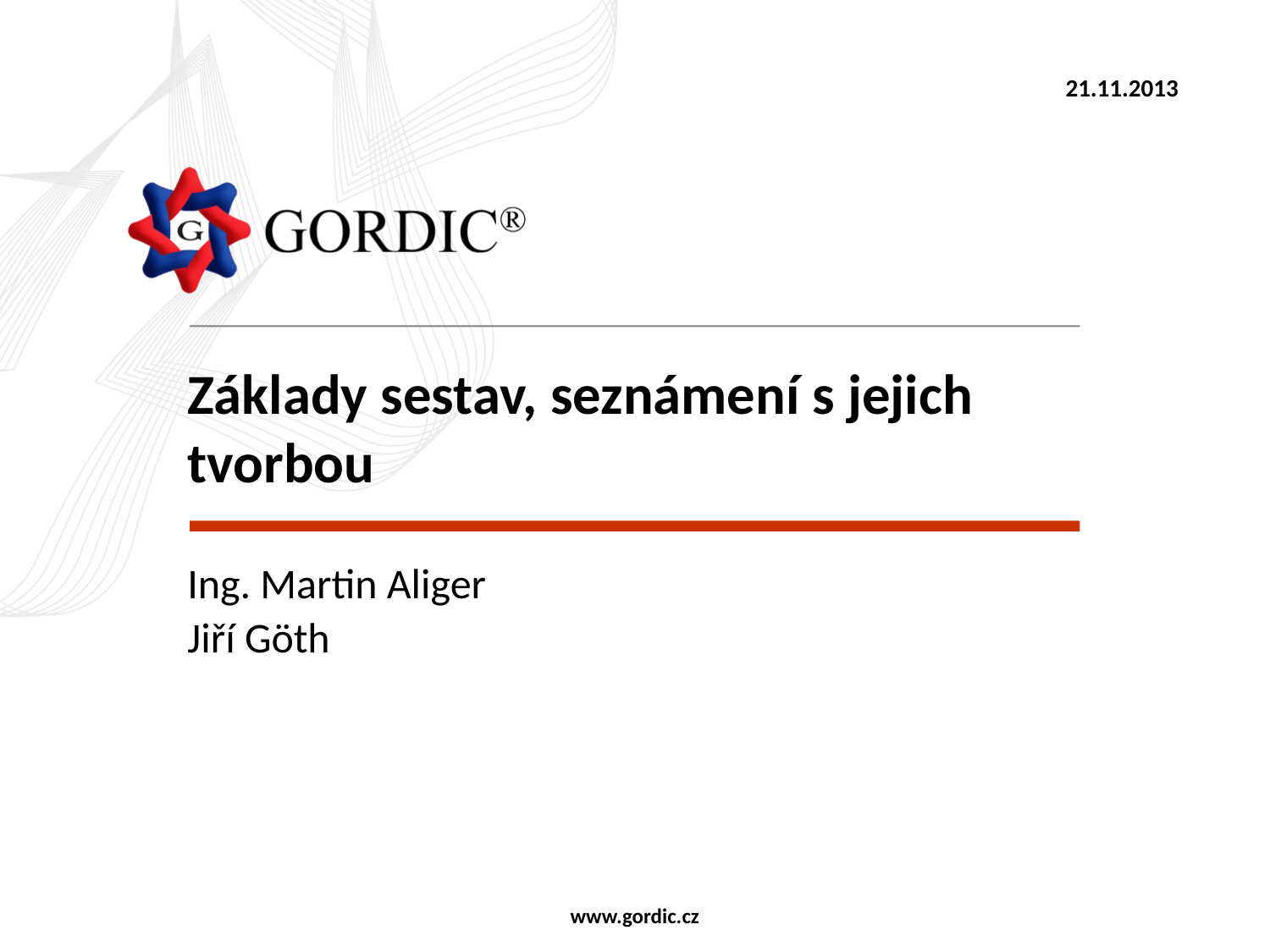

21.11.2013
# Základy sestav, seznámení s jejich tvorbou
Ing. Martin Aliger
Jiří Göth
www.gordic.cz